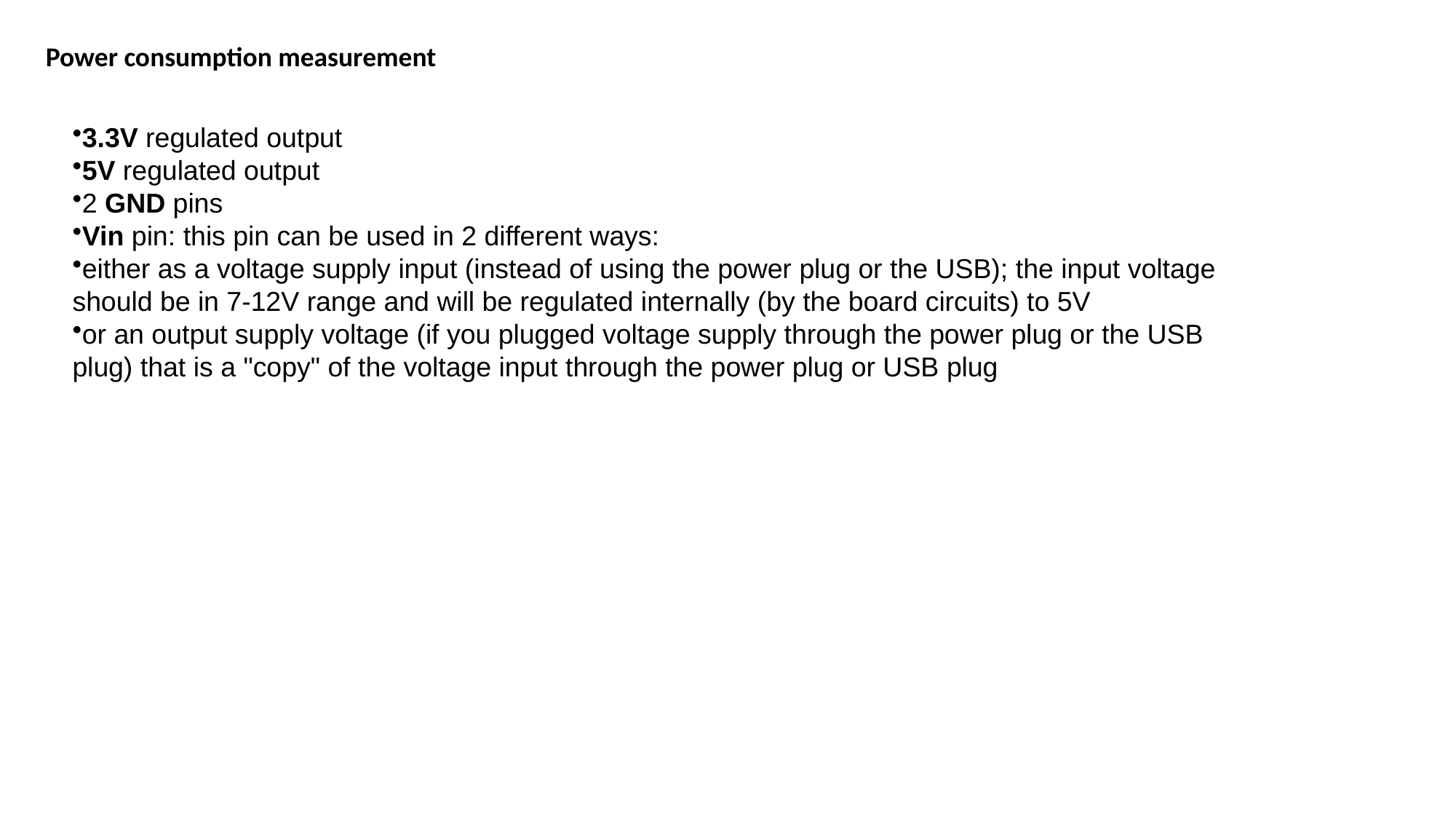

Power consumption measurement
3.3V regulated output
5V regulated output
2 GND pins
Vin pin: this pin can be used in 2 different ways:
either as a voltage supply input (instead of using the power plug or the USB); the input voltage should be in 7-12V range and will be regulated internally (by the board circuits) to 5V
or an output supply voltage (if you plugged voltage supply through the power plug or the USB plug) that is a "copy" of the voltage input through the power plug or USB plug